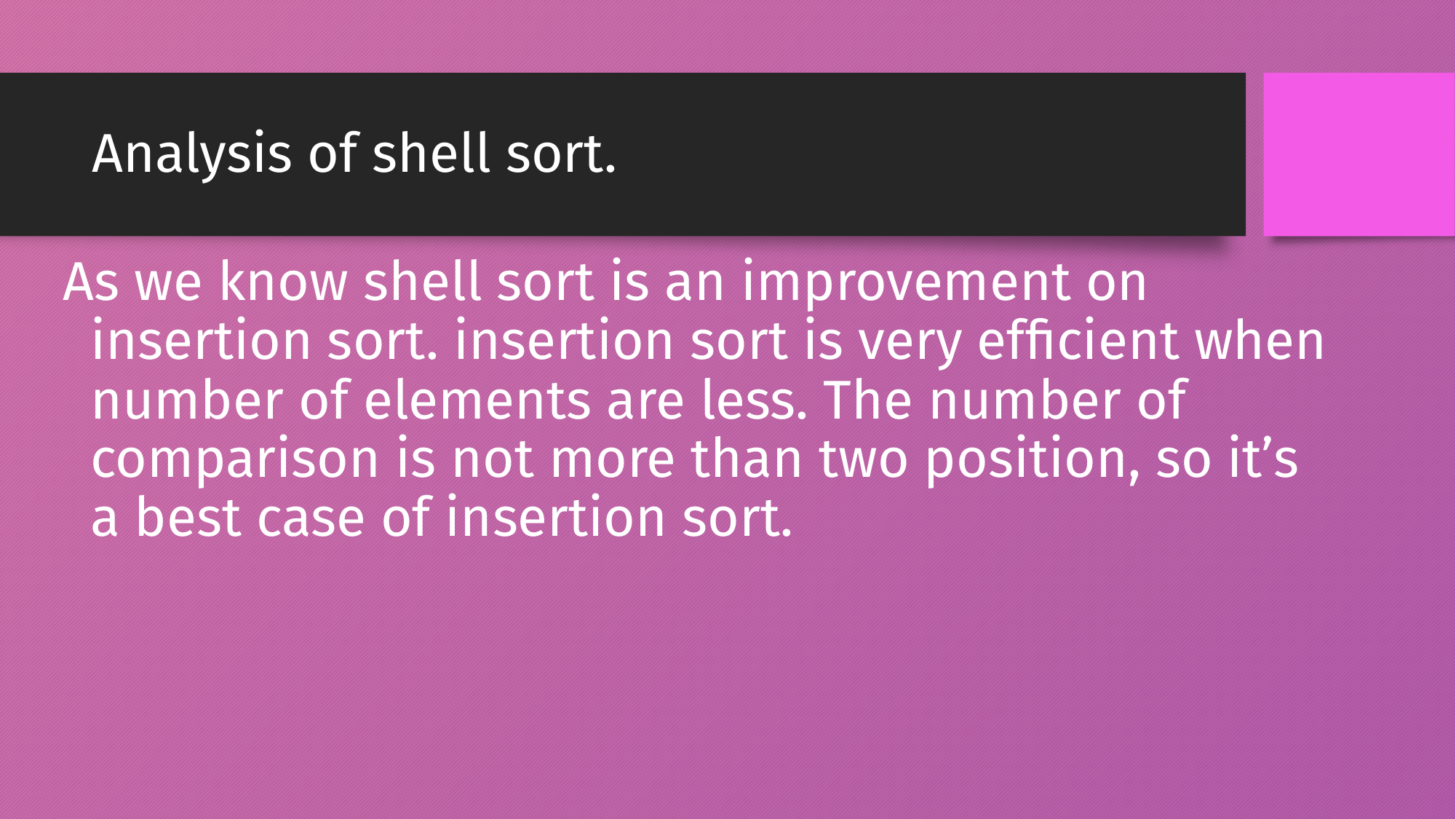

# Analysis of shell sort.
As we know shell sort is an improvement on insertion sort. insertion sort is very efficient when number of elements are less. The number of comparison is not more than two position, so it’s a best case of insertion sort.